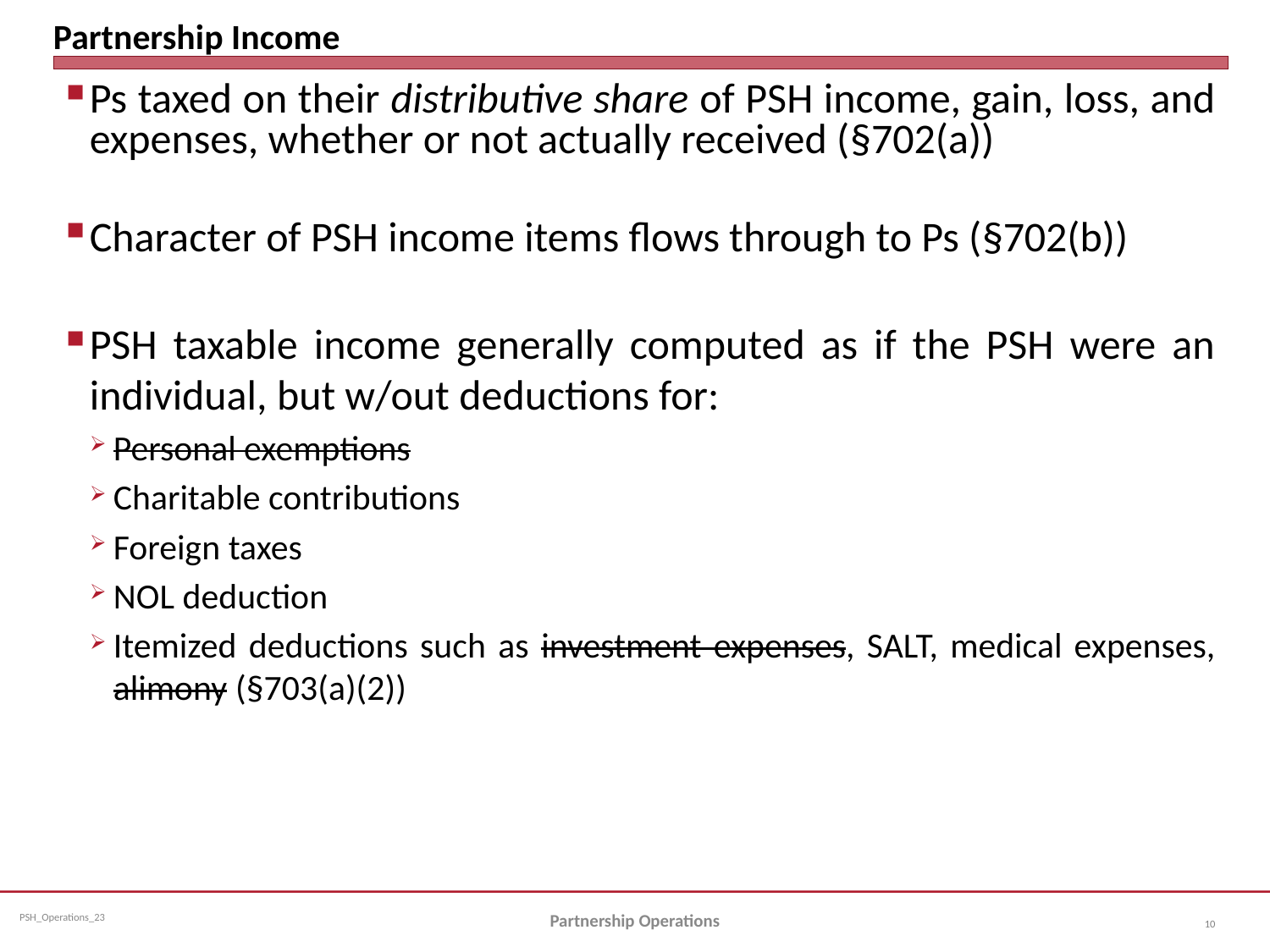

# Partnership Income
Ps taxed on their distributive share of PSH income, gain, loss, and expenses, whether or not actually received (§702(a))

Character of PSH income items flows through to Ps (§702(b))

PSH taxable income generally computed as if the PSH were an individual, but w/out deductions for:
Personal exemptions
Charitable contributions
Foreign taxes
NOL deduction
Itemized deductions such as investment expenses, SALT, medical expenses, alimony (§703(a)(2))

Partnership Operations
10